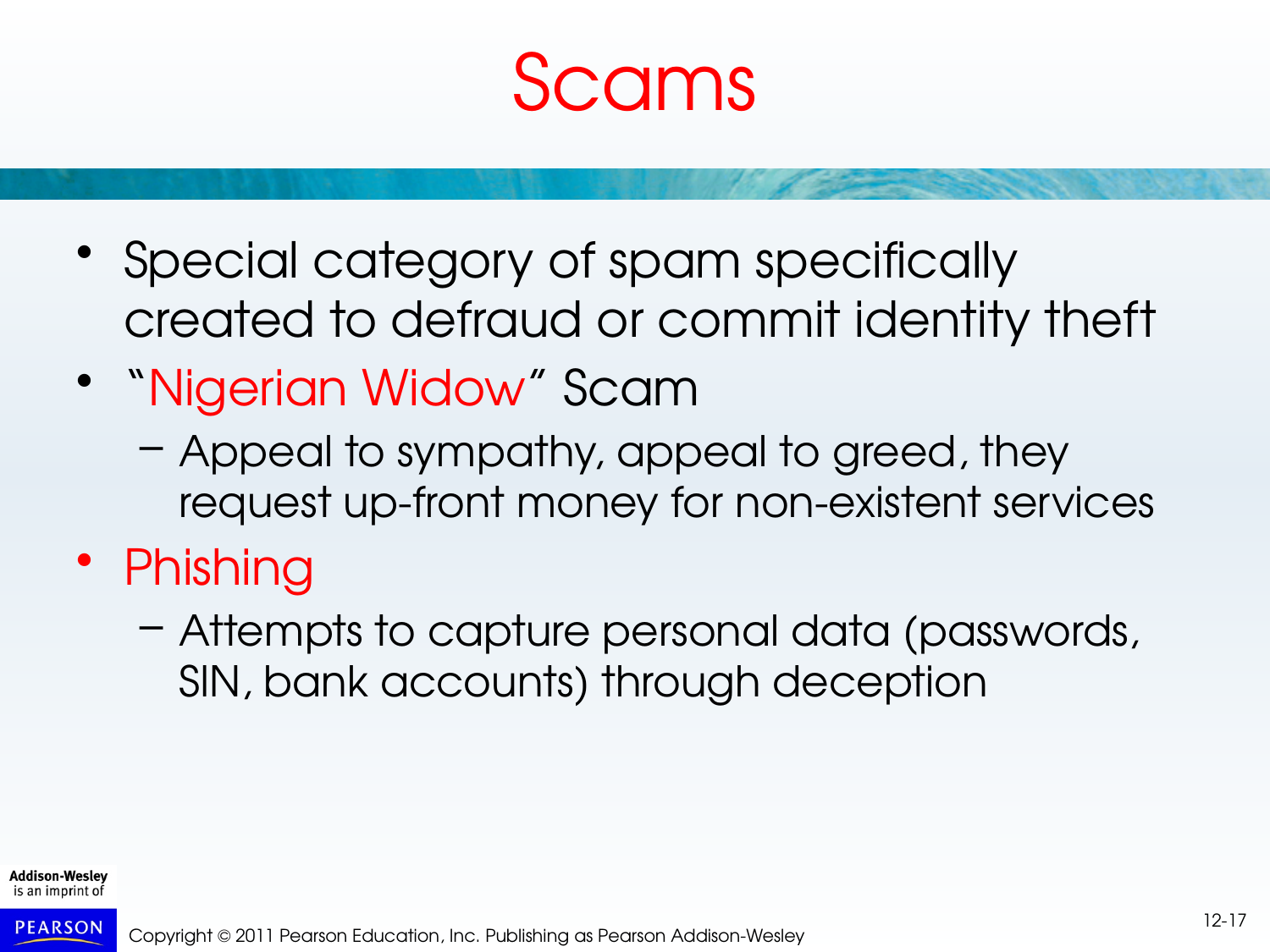

Scams
Special category of spam specifically created to defraud or commit identity theft
“Nigerian Widow” Scam
Appeal to sympathy, appeal to greed, they request up-front money for non-existent services
Phishing
Attempts to capture personal data (passwords, SIN, bank accounts) through deception

12-17